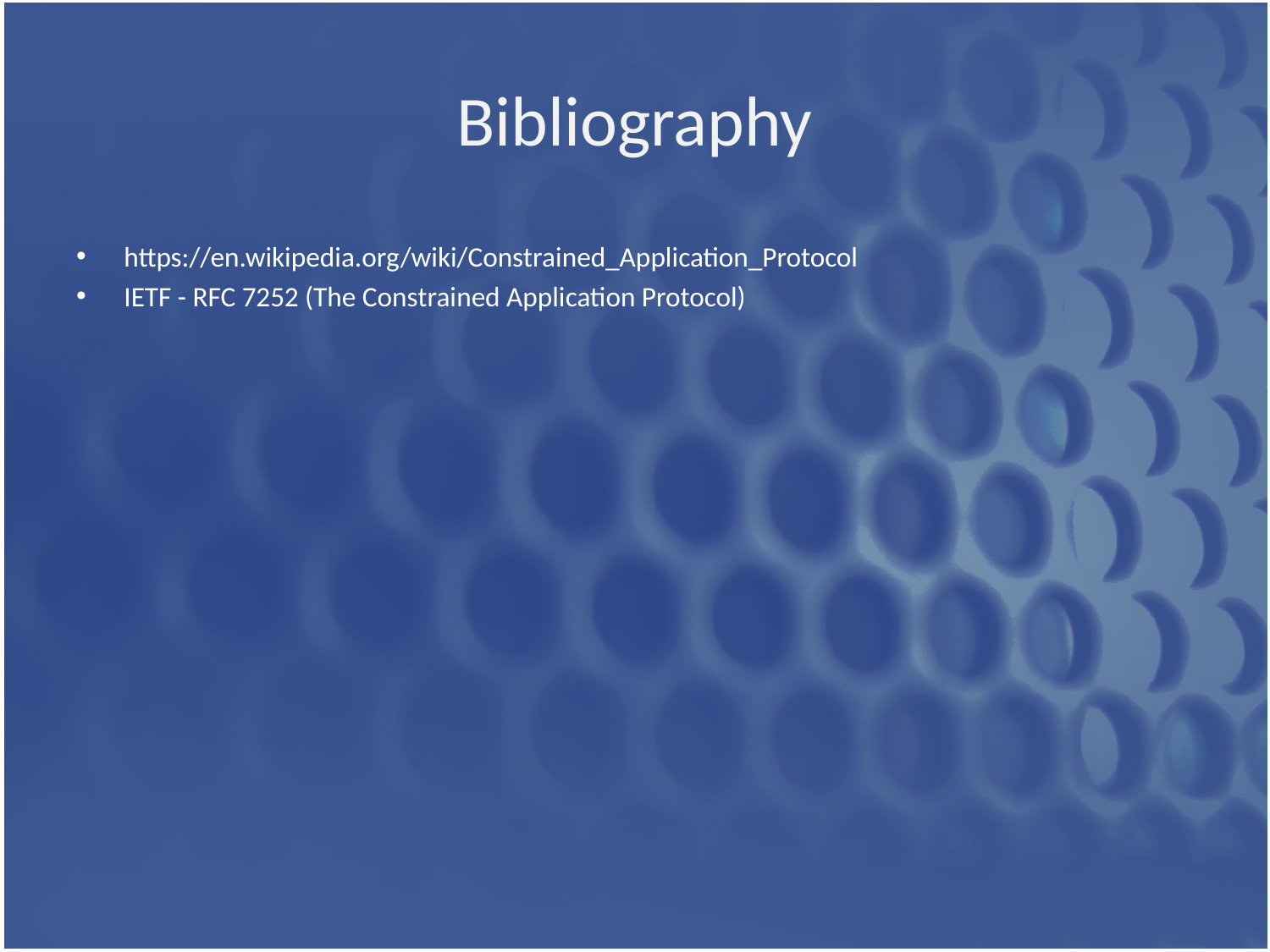

# Bibliography
https://en.wikipedia.org/wiki/Constrained_Application_Protocol
IETF - RFC 7252 (The Constrained Application Protocol)